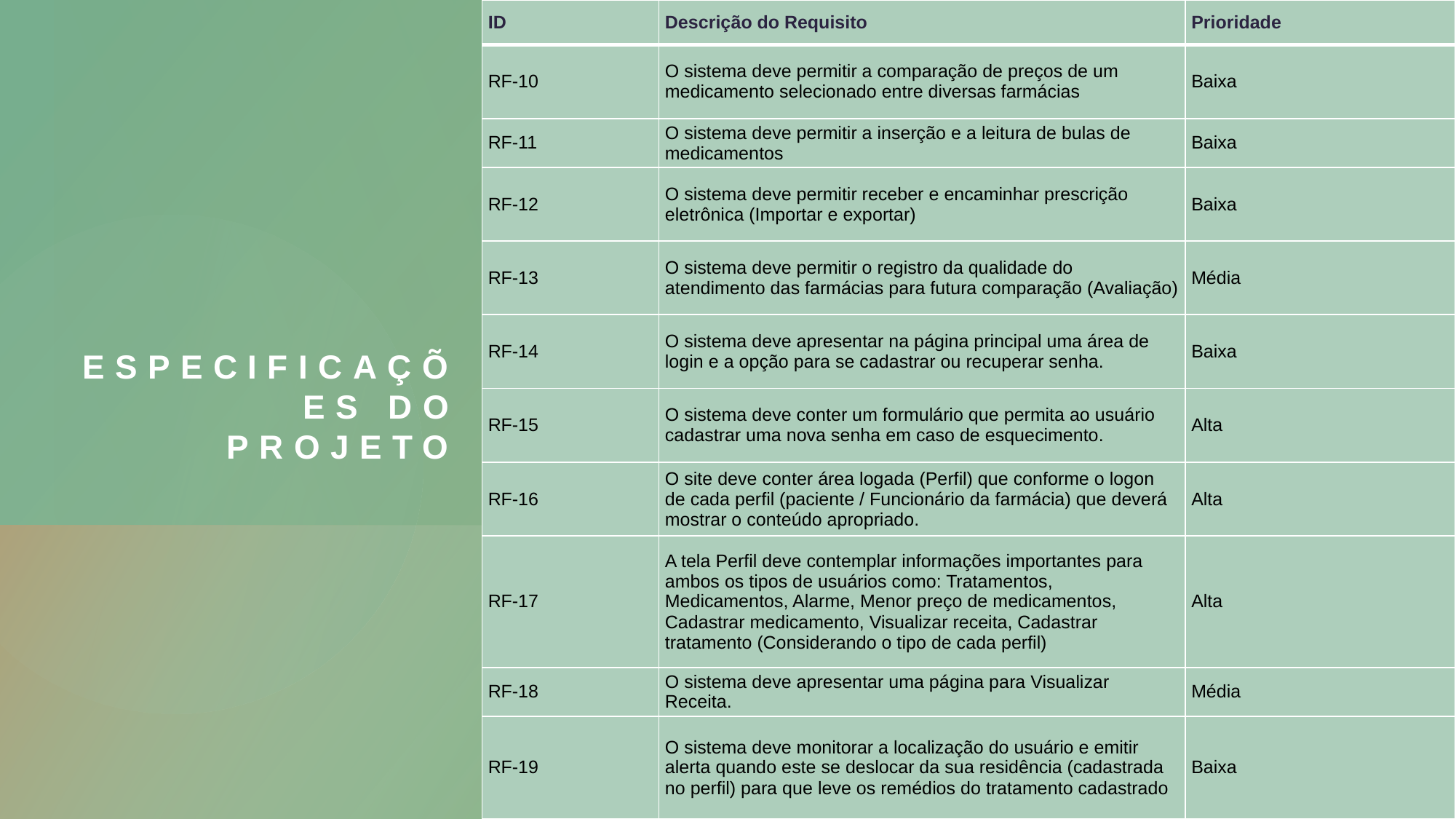

| ID | Descrição do Requisito | Prioridade |
| --- | --- | --- |
| RF-10 | O sistema deve permitir a comparação de preços de um medicamento selecionado entre diversas farmácias | Baixa |
| RF-11 | O sistema deve permitir a inserção e a leitura de bulas de medicamentos | Baixa |
| RF-12 | O sistema deve permitir receber e encaminhar prescrição eletrônica (Importar e exportar) | Baixa |
| RF-13 | O sistema deve permitir o registro da qualidade do atendimento das farmácias para futura comparação (Avaliação) | Média |
| RF-14 | O sistema deve apresentar na página principal uma área de login e a opção para se cadastrar ou recuperar senha. | Baixa |
| RF-15 | O sistema deve conter um formulário que permita ao usuário cadastrar uma nova senha em caso de esquecimento. | Alta |
| RF-16 | O site deve conter área logada (Perfil) que conforme o logon de cada perfil (paciente / Funcionário da farmácia) que deverá mostrar o conteúdo apropriado. | Alta |
| RF-17 | A tela Perfil deve contemplar informações importantes para ambos os tipos de usuários como: Tratamentos, Medicamentos, Alarme, Menor preço de medicamentos, Cadastrar medicamento, Visualizar receita, Cadastrar tratamento (Considerando o tipo de cada perfil) | Alta |
| RF-18 | O sistema deve apresentar uma página para Visualizar Receita. | Média |
| RF-19 | O sistema deve monitorar a localização do usuário e emitir alerta quando este se deslocar da sua residência (cadastrada no perfil) para que leve os remédios do tratamento cadastrado | Baixa |

# Especificações do Projeto